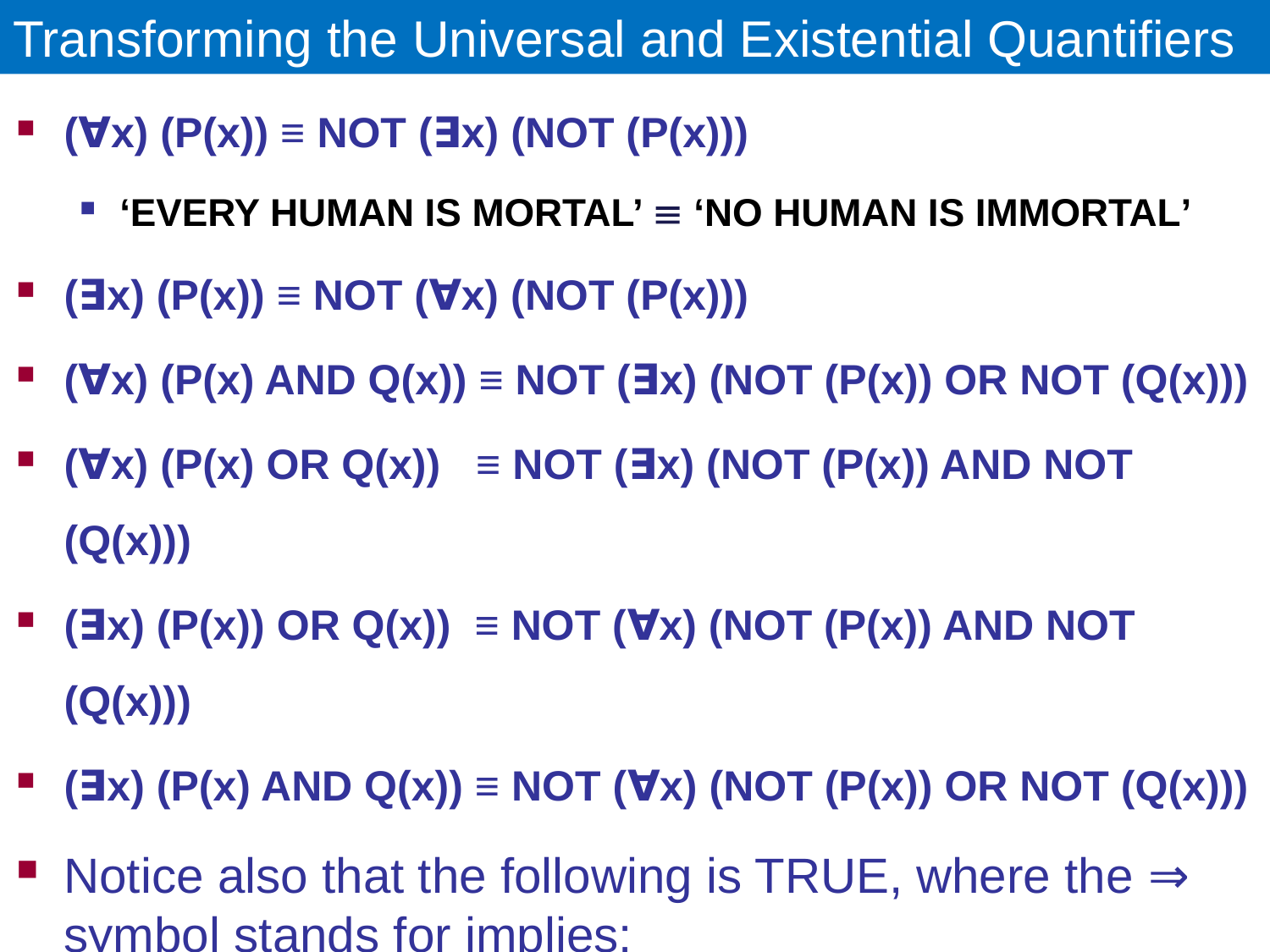

# Transforming the Universal and Existential Quantifiers
(∀x) (P(x)) ≡ NOT (∃x) (NOT (P(x)))
‘every human is mortal’ ≡ ‘no human is immortal’
(∃x) (P(x)) ≡ NOT (∀x) (NOT (P(x)))
(∀x) (P(x) AND Q(x)) ≡ NOT (∃x) (NOT (P(x)) OR NOT (Q(x)))
(∀x) (P(x) OR Q(x))   ≡ NOT (∃x) (NOT (P(x)) AND NOT (Q(x)))
(∃x) (P(x)) OR Q(x))  ≡ NOT (∀x) (NOT (P(x)) AND NOT (Q(x)))
(∃x) (P(x) AND Q(x)) ≡ NOT (∀x) (NOT (P(x)) OR NOT (Q(x)))

Notice also that the following is TRUE, where the ⇒ symbol stands for implies:
(∀x)(P(x)) ⇒ (∃x)(P(x))
NOT (∃x)(P(x)) ⇒ NOT (∀x)(P(x))